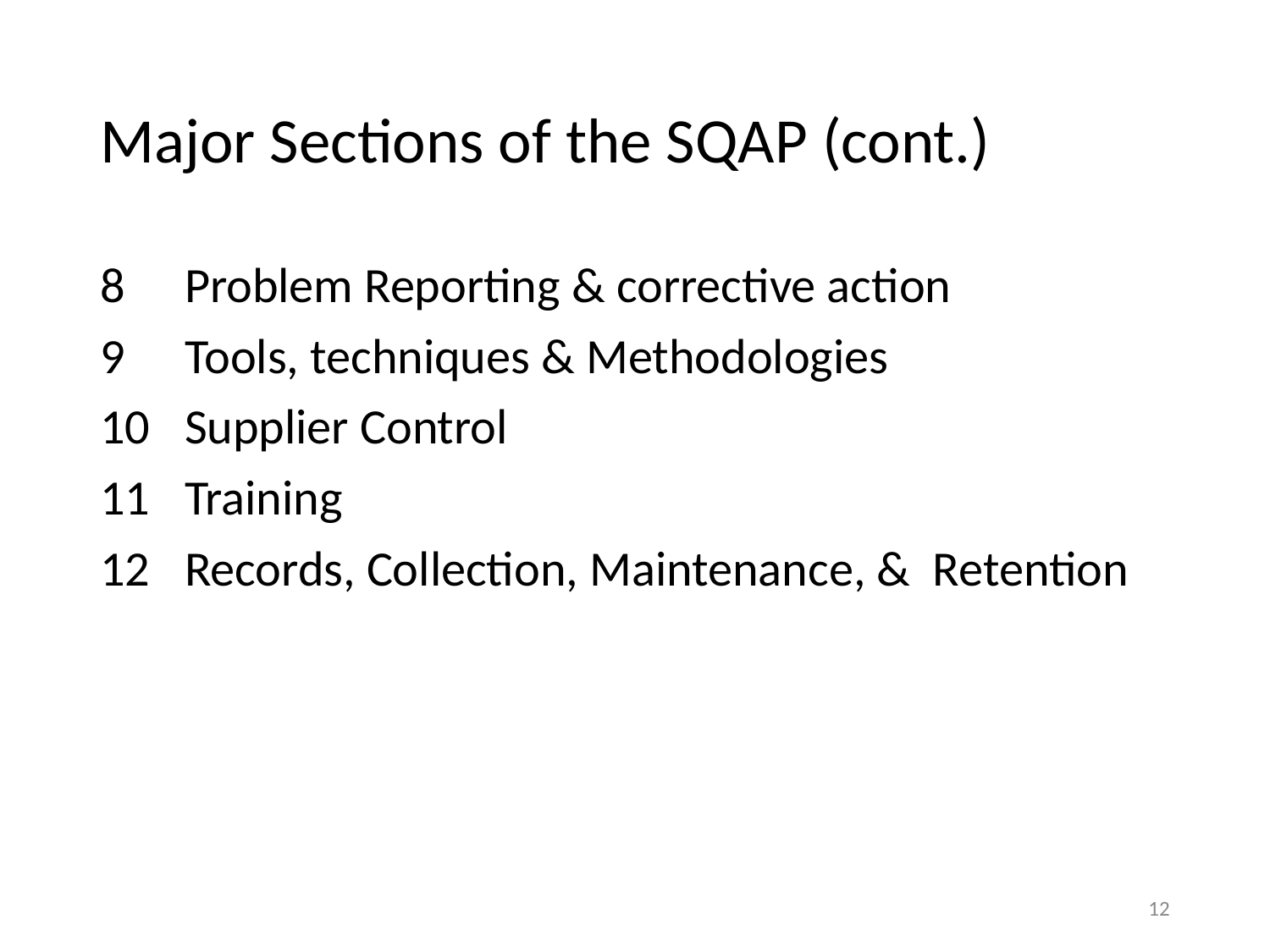

# Major Sections of the SQAP (cont.)
8	Problem Reporting & corrective action
9	Tools, techniques & Methodologies
10	Supplier Control
11	Training
12	Records, Collection, Maintenance, &  Retention

12